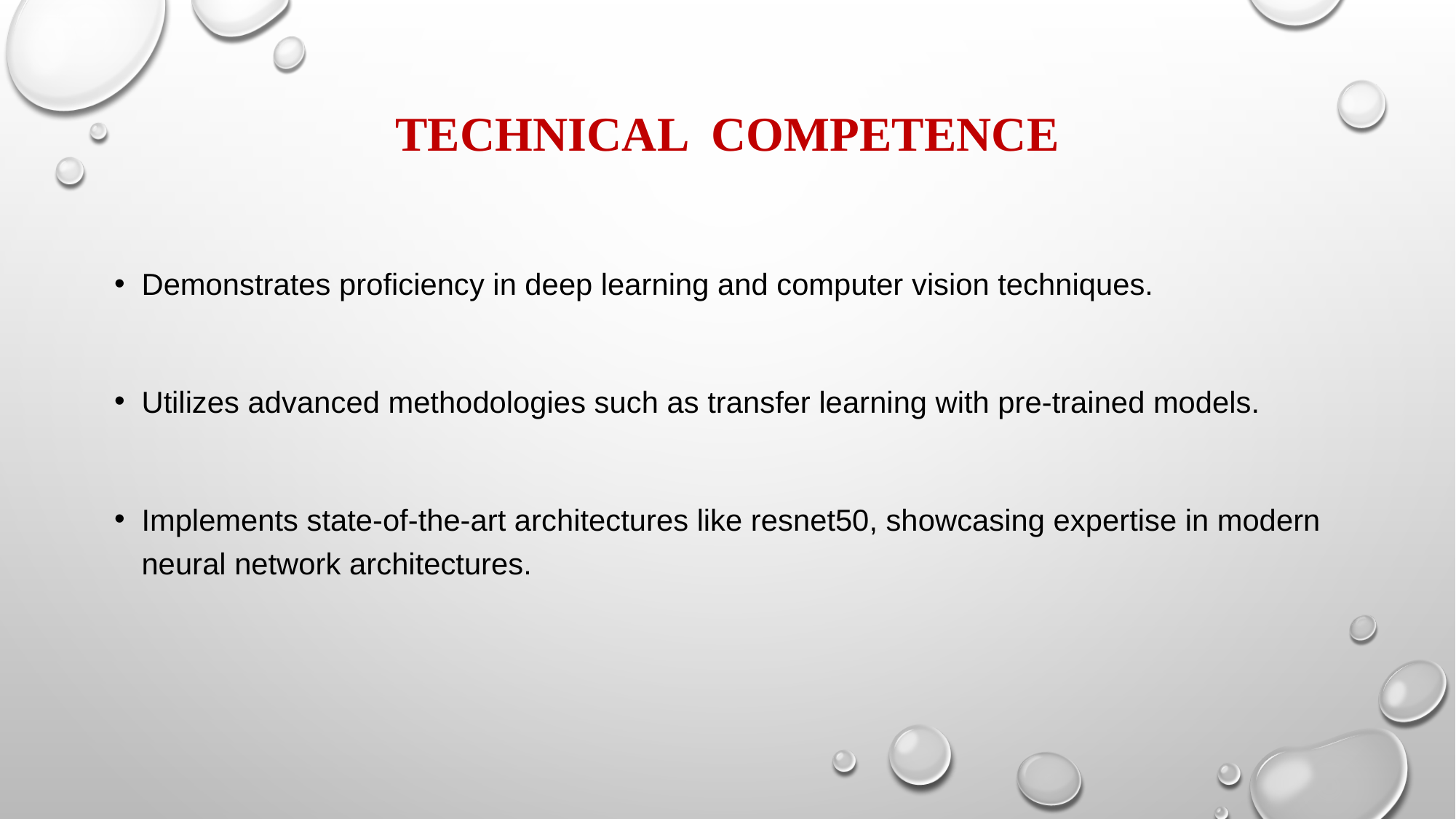

# Technical  competence
Demonstrates proficiency in deep learning and computer vision techniques.

Utilizes advanced methodologies such as transfer learning with pre-trained models.

Implements state-of-the-art architectures like resnet50, showcasing expertise in modern neural network architectures.